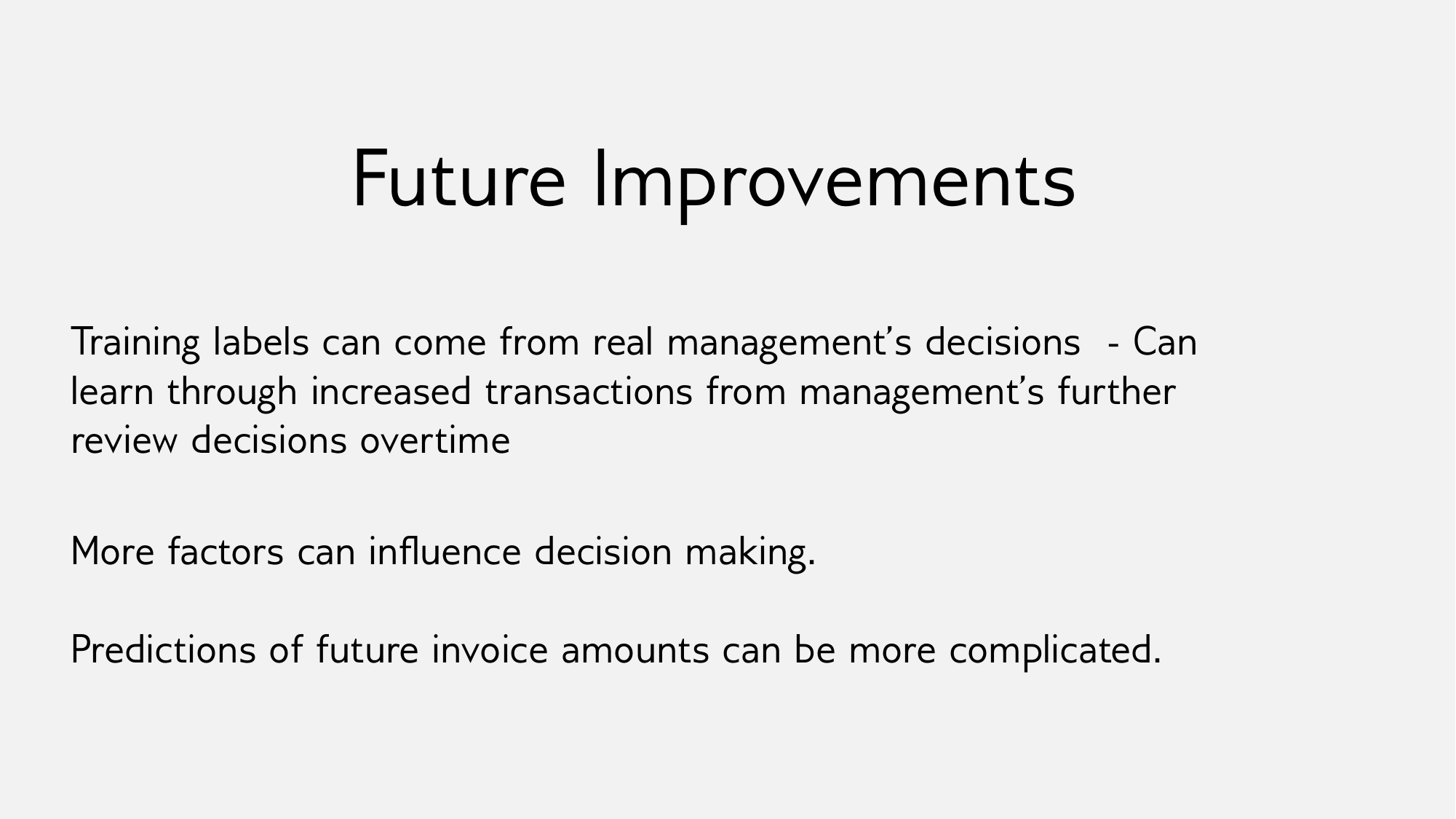

Future Improvements
Training labels can come from real management’s decisions  - Can learn through increased transactions from management’s further review decisions overtime
More factors can influence decision making.

Predictions of future invoice amounts can be more complicated.